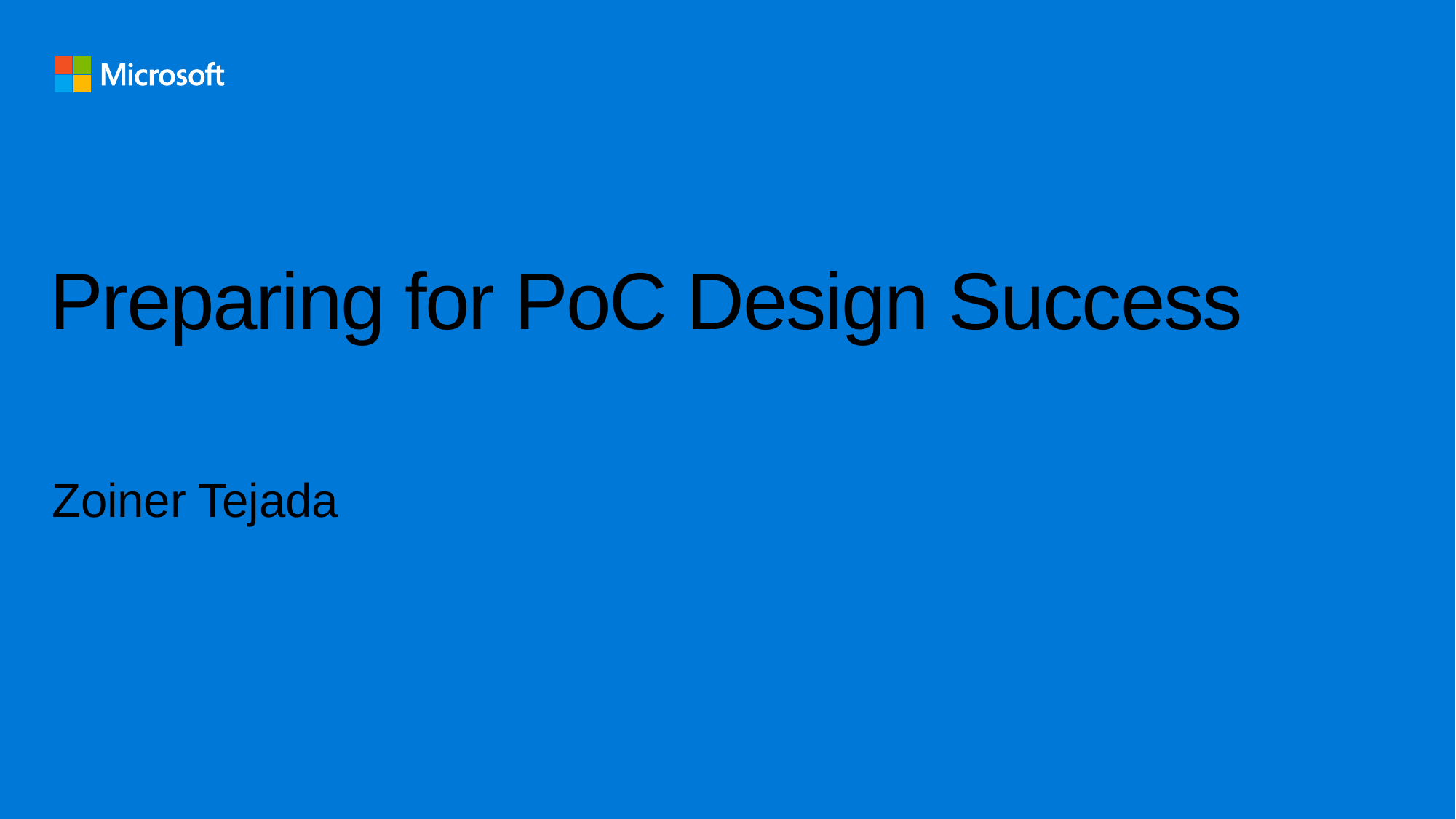

# Preparing for PoC Design Success
Zoiner Tejada